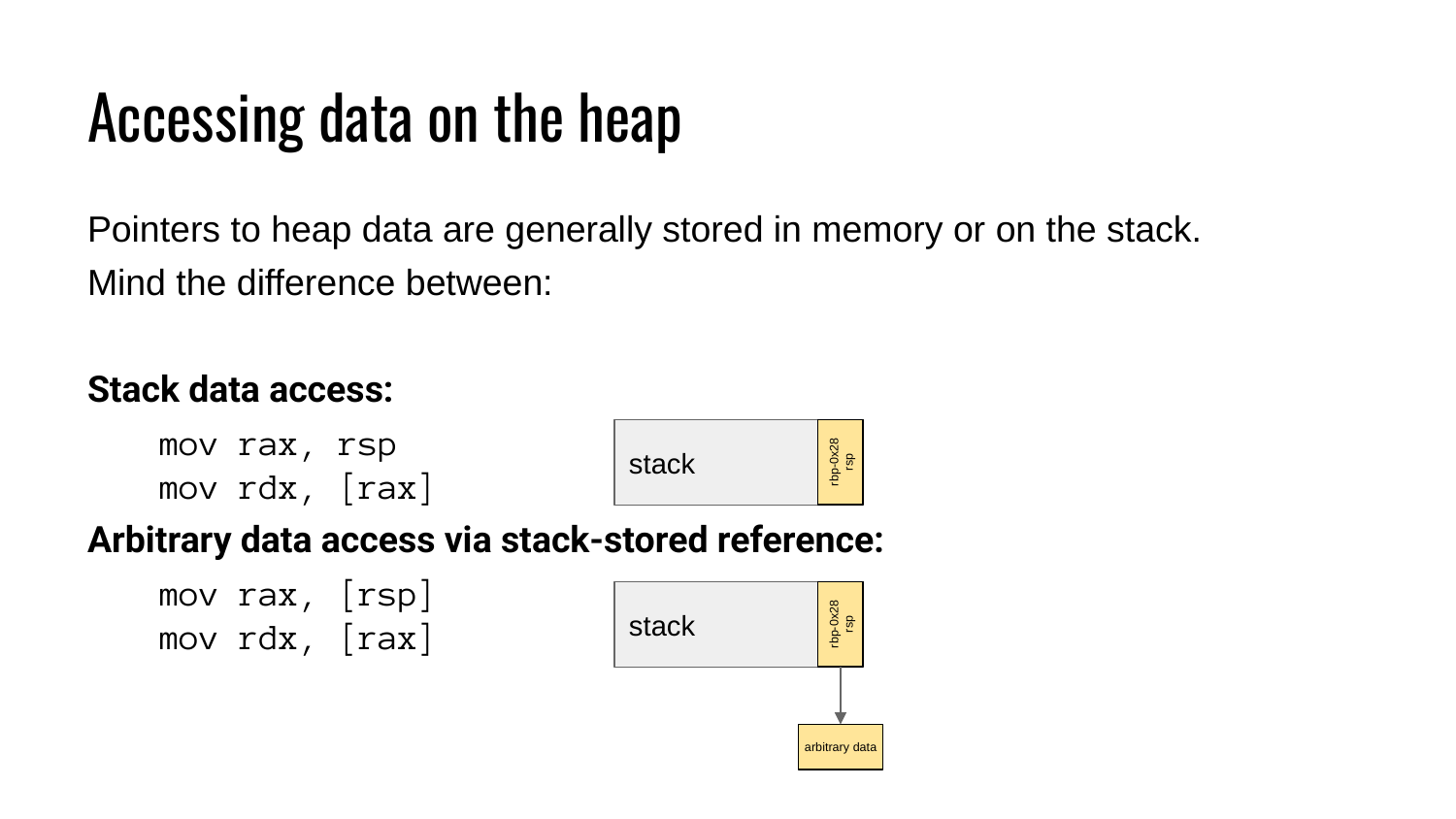

# Accessing data on the heap
Pointers to heap data are generally stored in memory or on the stack.
Mind the difference between:

Stack data access:
mov rax, rsp
mov rdx, [rax]
Arbitrary data access via stack-stored reference:
mov rax, [rsp]
mov rdx, [rax]
stack
rbp-0x28
rsp
stack
rbp-0x28
rsp
arbitrary data